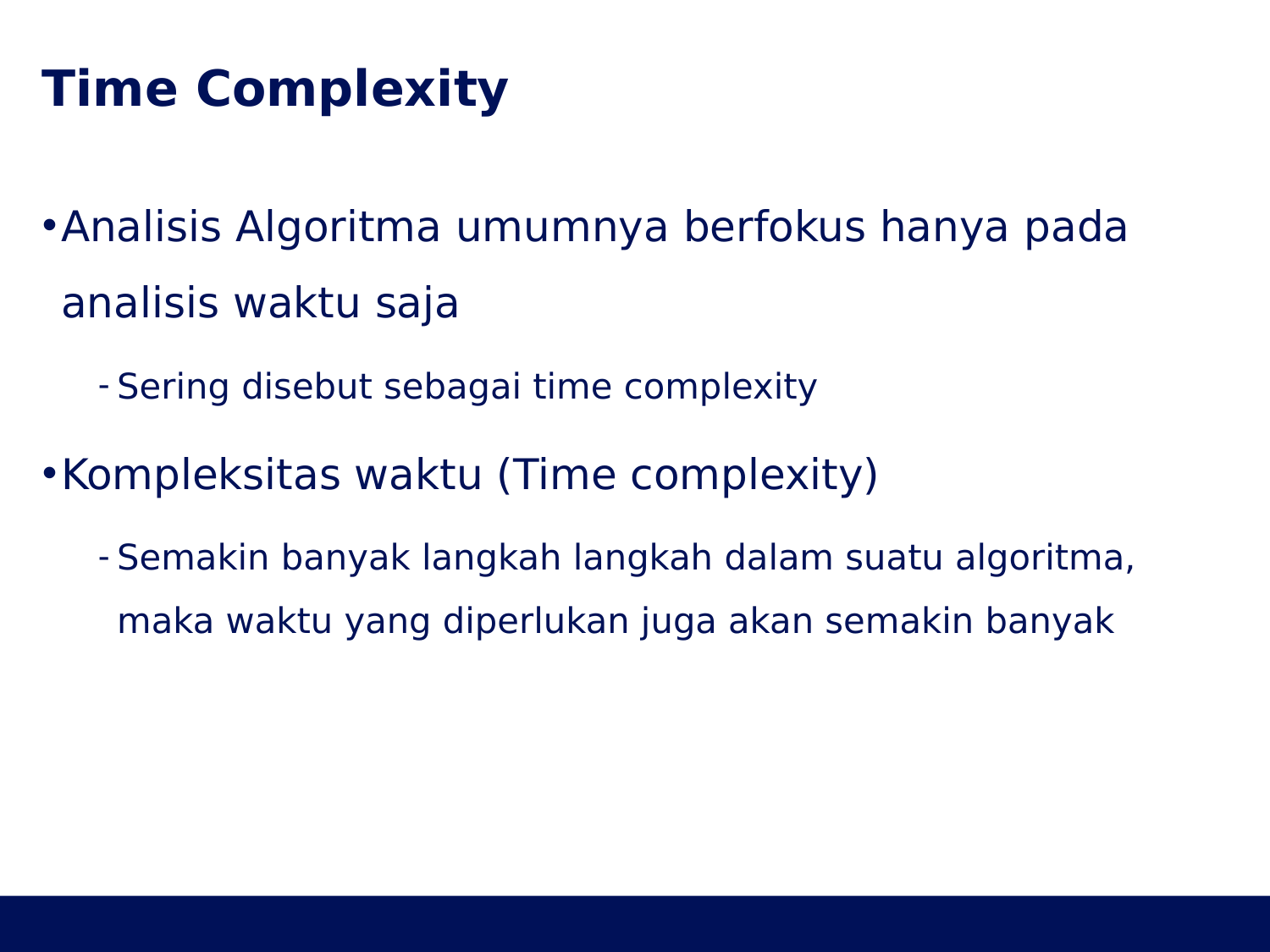

# Time Complexity
Analisis Algoritma umumnya berfokus hanya pada analisis waktu saja
Sering disebut sebagai time complexity
Kompleksitas waktu (Time complexity)
Semakin banyak langkah langkah dalam suatu algoritma, maka waktu yang diperlukan juga akan semakin banyak